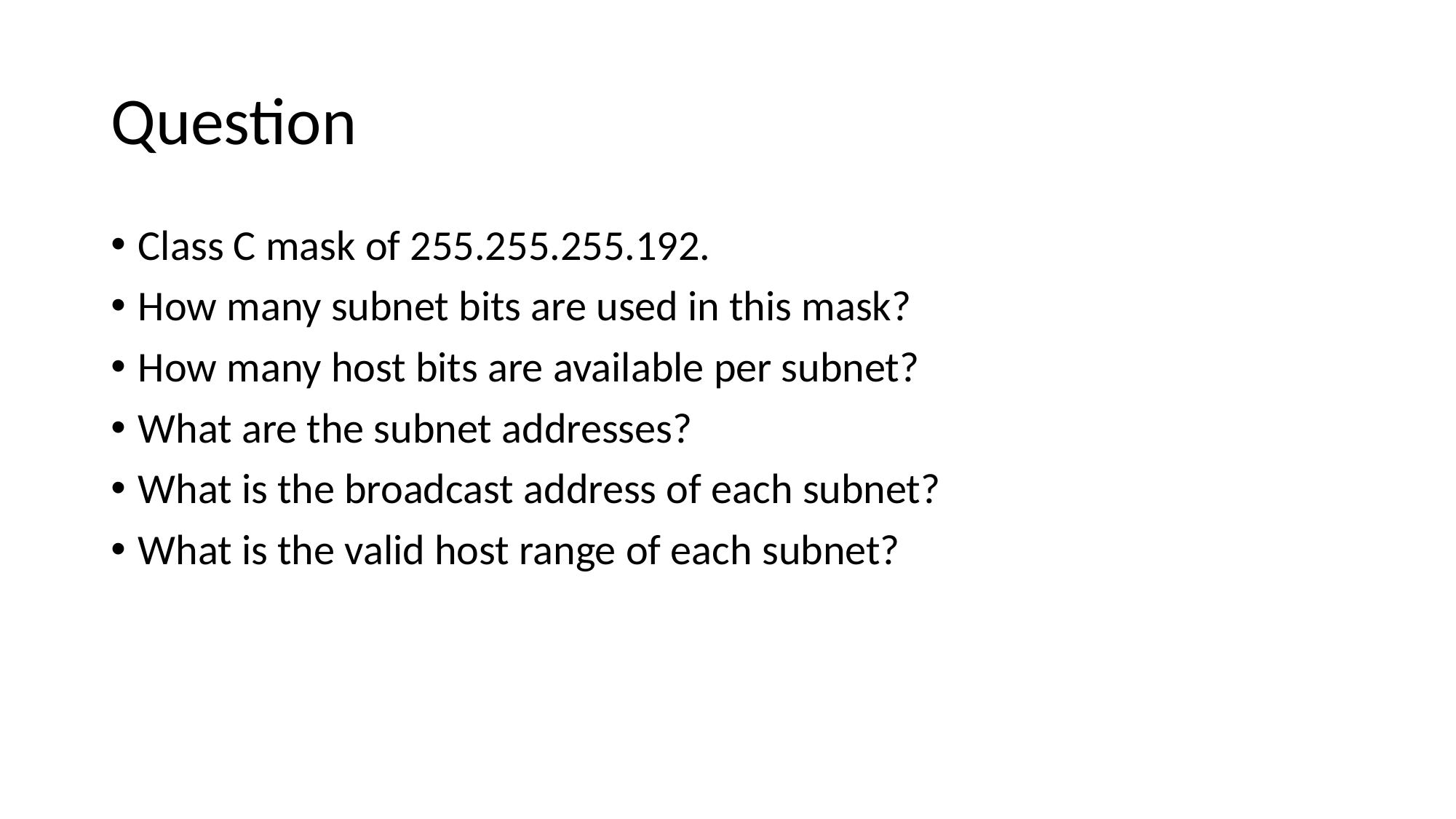

# Question
Class C mask of 255.255.255.192.
How many subnet bits are used in this mask?
How many host bits are available per subnet?
What are the subnet addresses?
What is the broadcast address of each subnet?
What is the valid host range of each subnet?